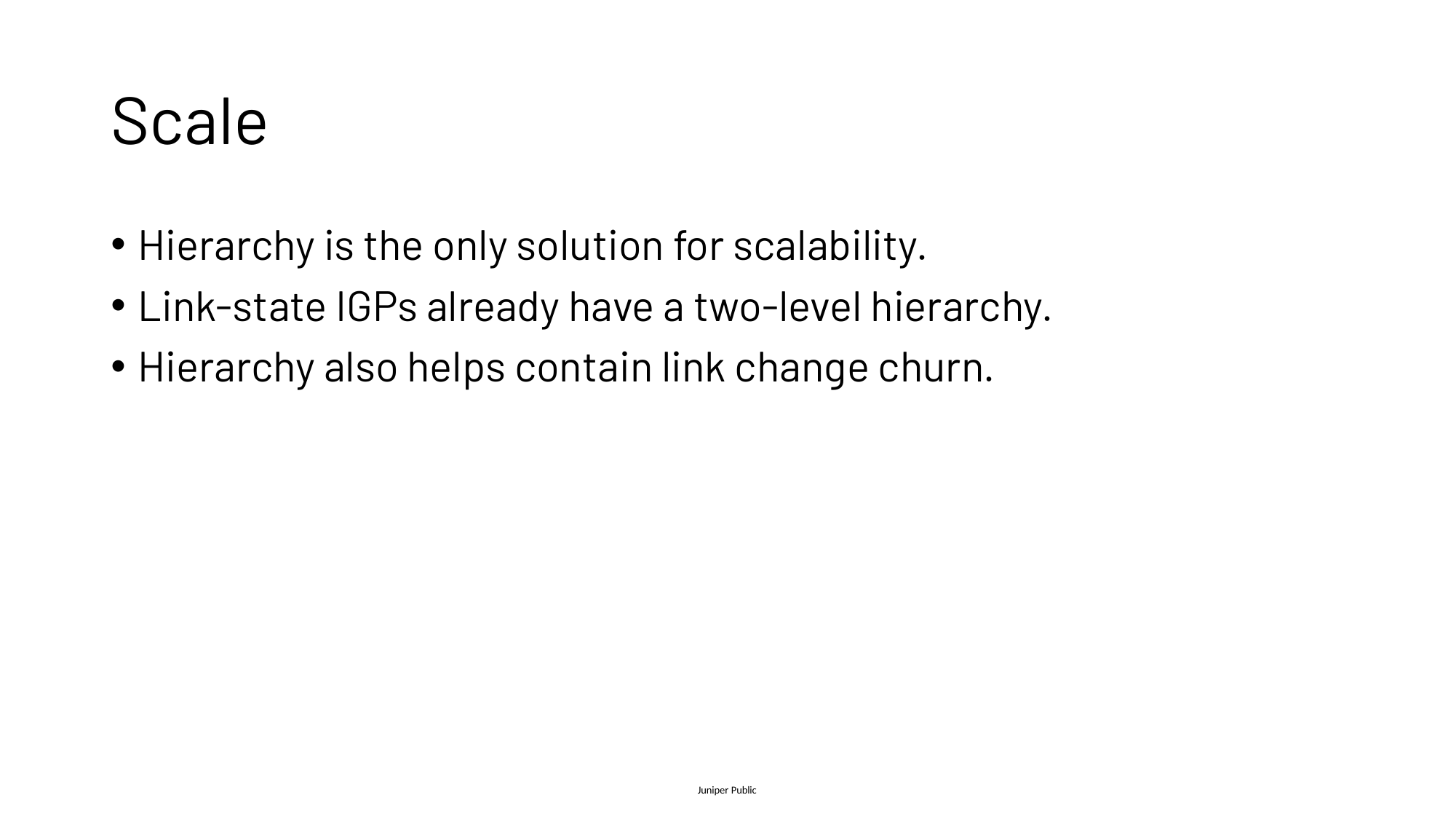

# Scale
Hierarchy is the only solution for scalability.
Link-state IGPs already have a two-level hierarchy.
Hierarchy also helps contain link change churn.